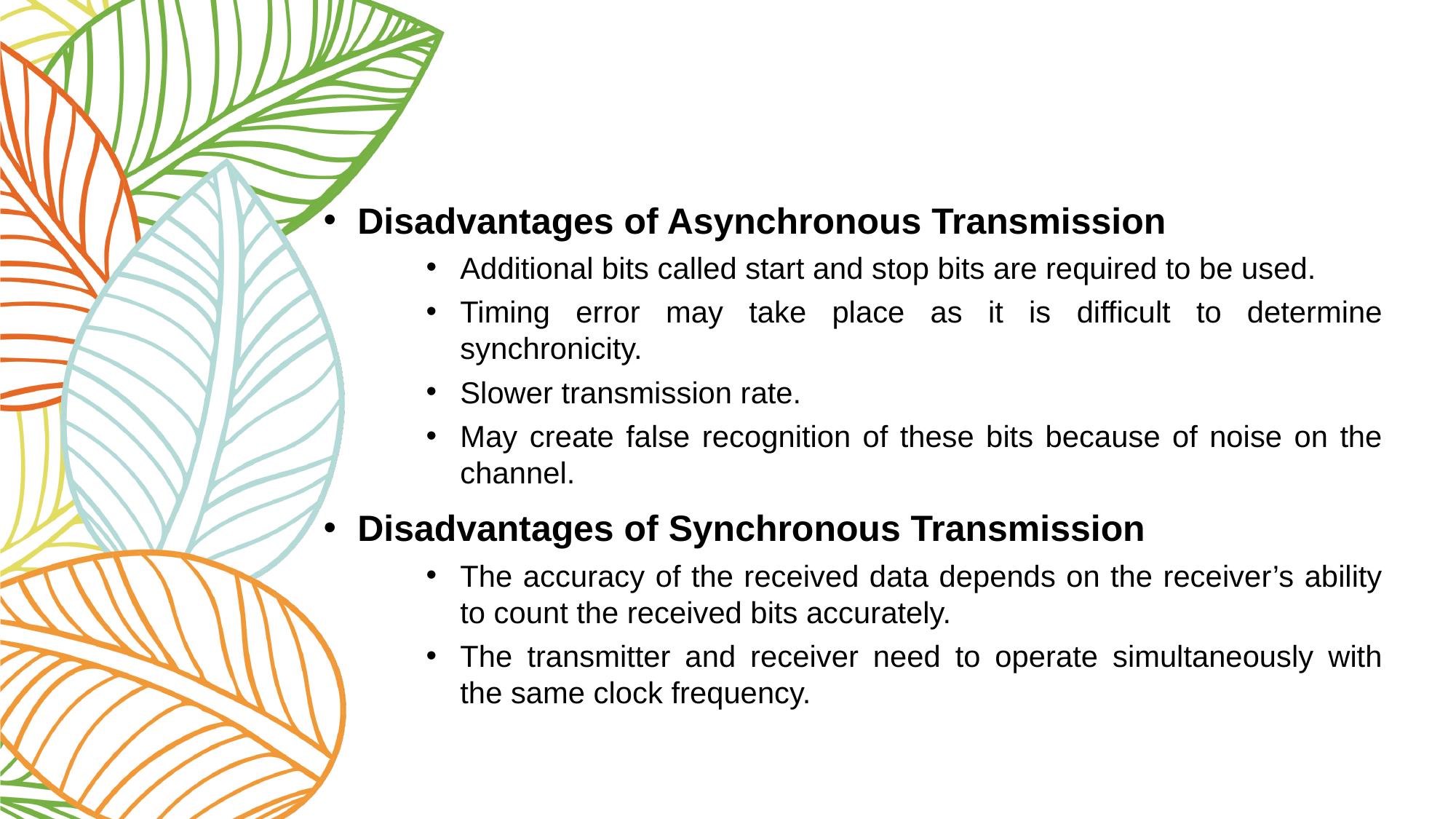

Disadvantages of Asynchronous Transmission
Additional bits called start and stop bits are required to be used.
Timing error may take place as it is difficult to determine synchronicity.
Slower transmission rate.
May create false recognition of these bits because of noise on the channel.
Disadvantages of Synchronous Transmission
The accuracy of the received data depends on the receiver’s ability to count the received bits accurately.
The transmitter and receiver need to operate simultaneously with the same clock frequency.